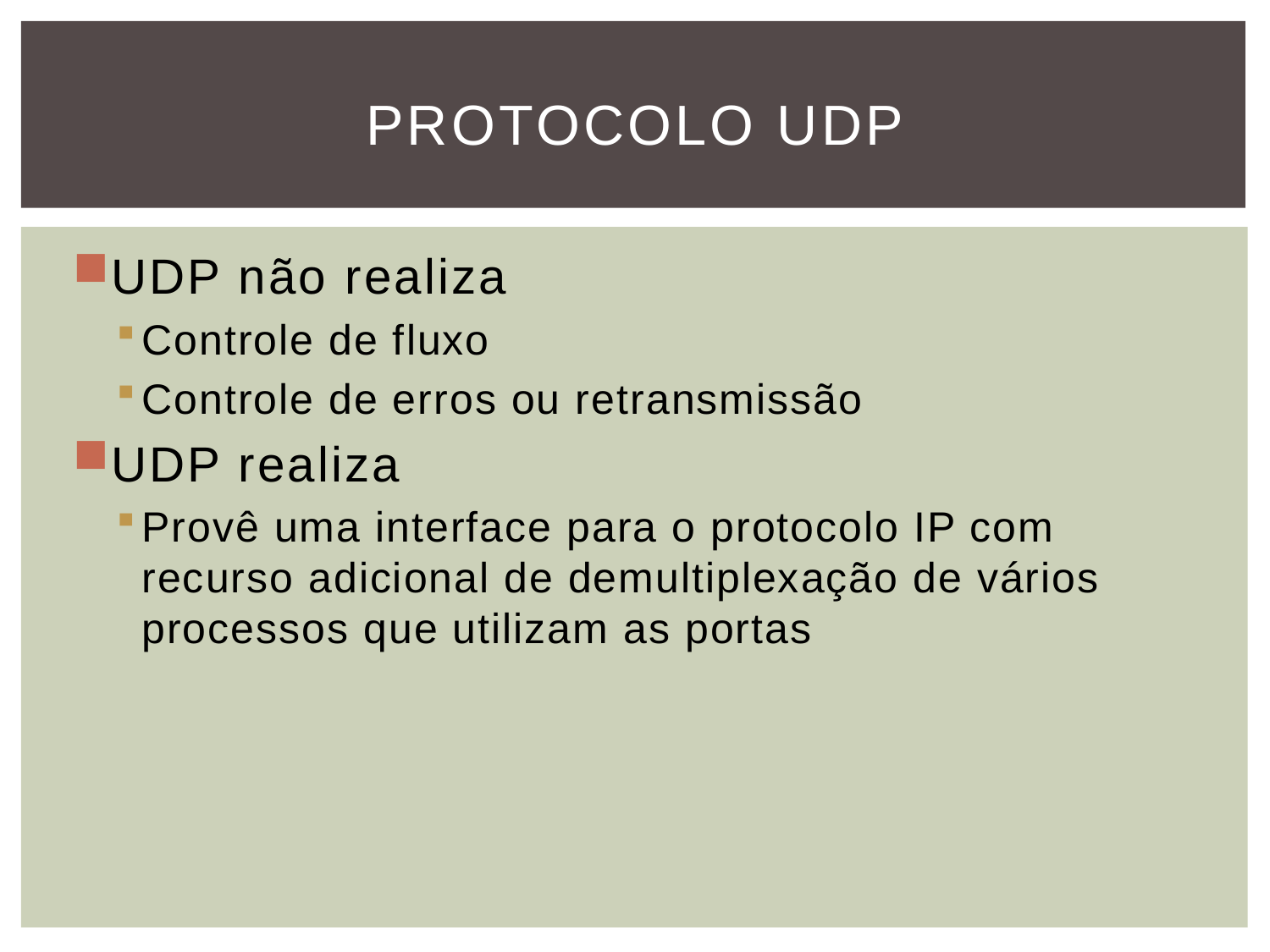

# PROTOCOLO UDP
UDP não realiza
Controle de fluxo
Controle de erros ou retransmissão
UDP realiza
Provê uma interface para o protocolo IP com recurso adicional de demultiplexação de vários processos que utilizam as portas